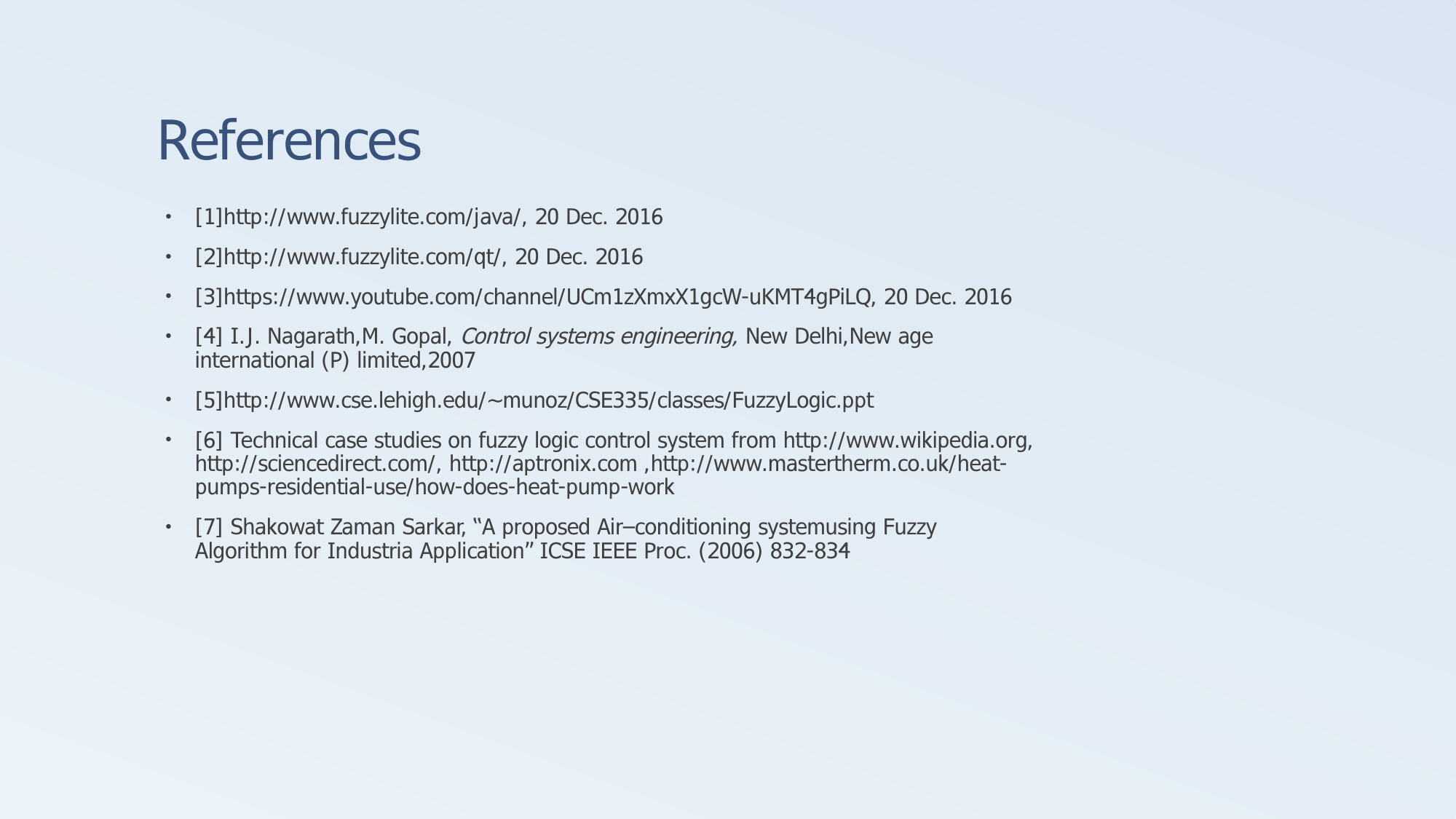

# References
[1]http://www.fuzzylite.com/java/, 20 Dec. 2016
[2]http://www.fuzzylite.com/qt/, 20 Dec. 2016
[3]https://www.youtube.com/channel/UCm1zXmxX1gcW-uKMT4gPiLQ, 20 Dec. 2016
[4] I.J. Nagarath,M. Gopal, Control systems engineering, New Delhi,New age international (P) limited,2007
[5]http://www.cse.lehigh.edu/~munoz/CSE335/classes/FuzzyLogic.ppt
[6] Technical case studies on fuzzy logic control system from http://www.wikipedia.org, http://sciencedirect.com/, http://aptronix.com ,http://www.mastertherm.co.uk/heat-pumps-residential-use/how-does-heat-pump-work
[7] Shakowat Zaman Sarkar, “A proposed Air–conditioning systemusing Fuzzy Algorithm for Industria Application” ICSE IEEE Proc. (2006) 832-834